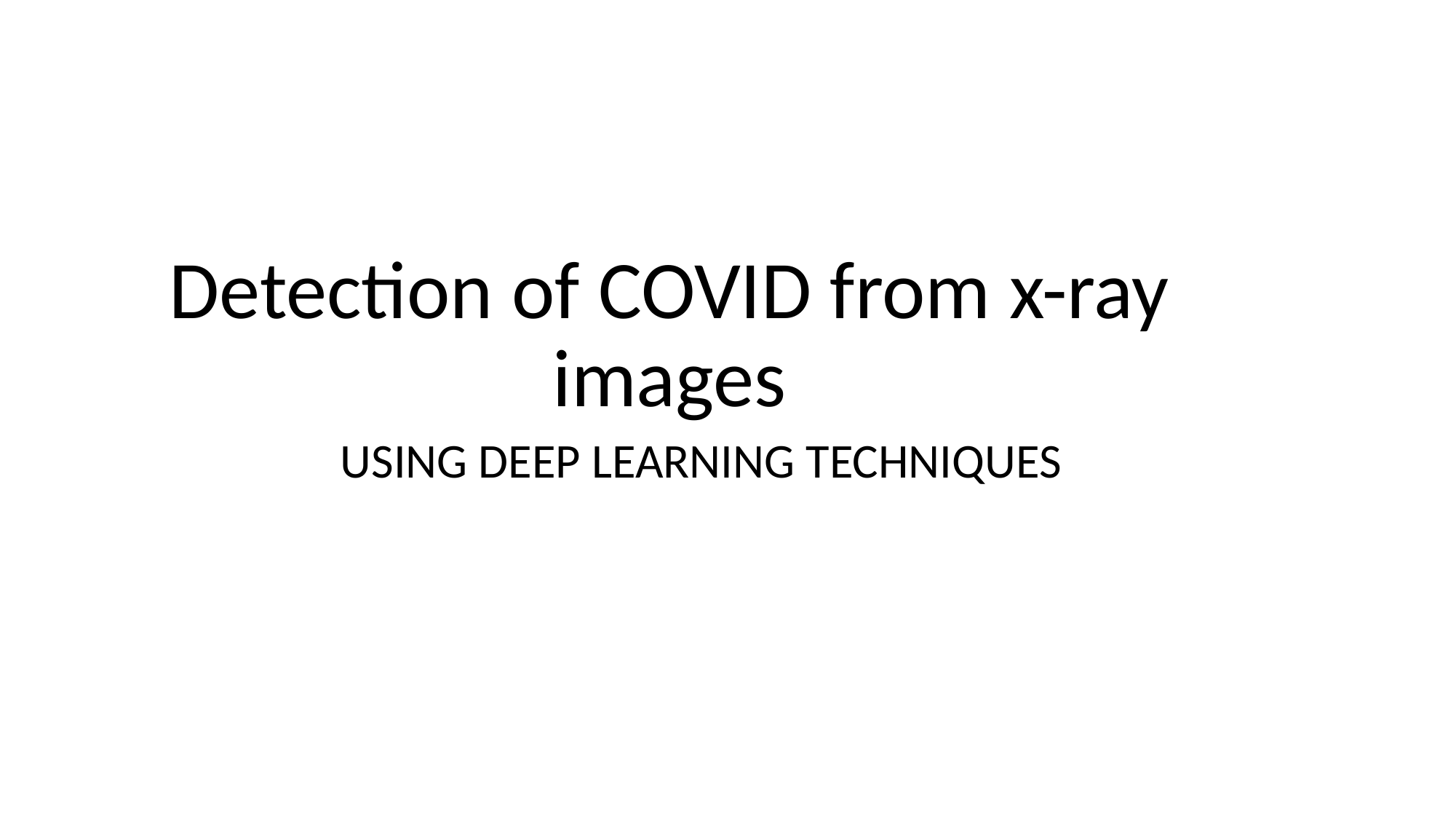

# Detection of COVID from x-ray images
USING DEEP LEARNING TECHNIQUES